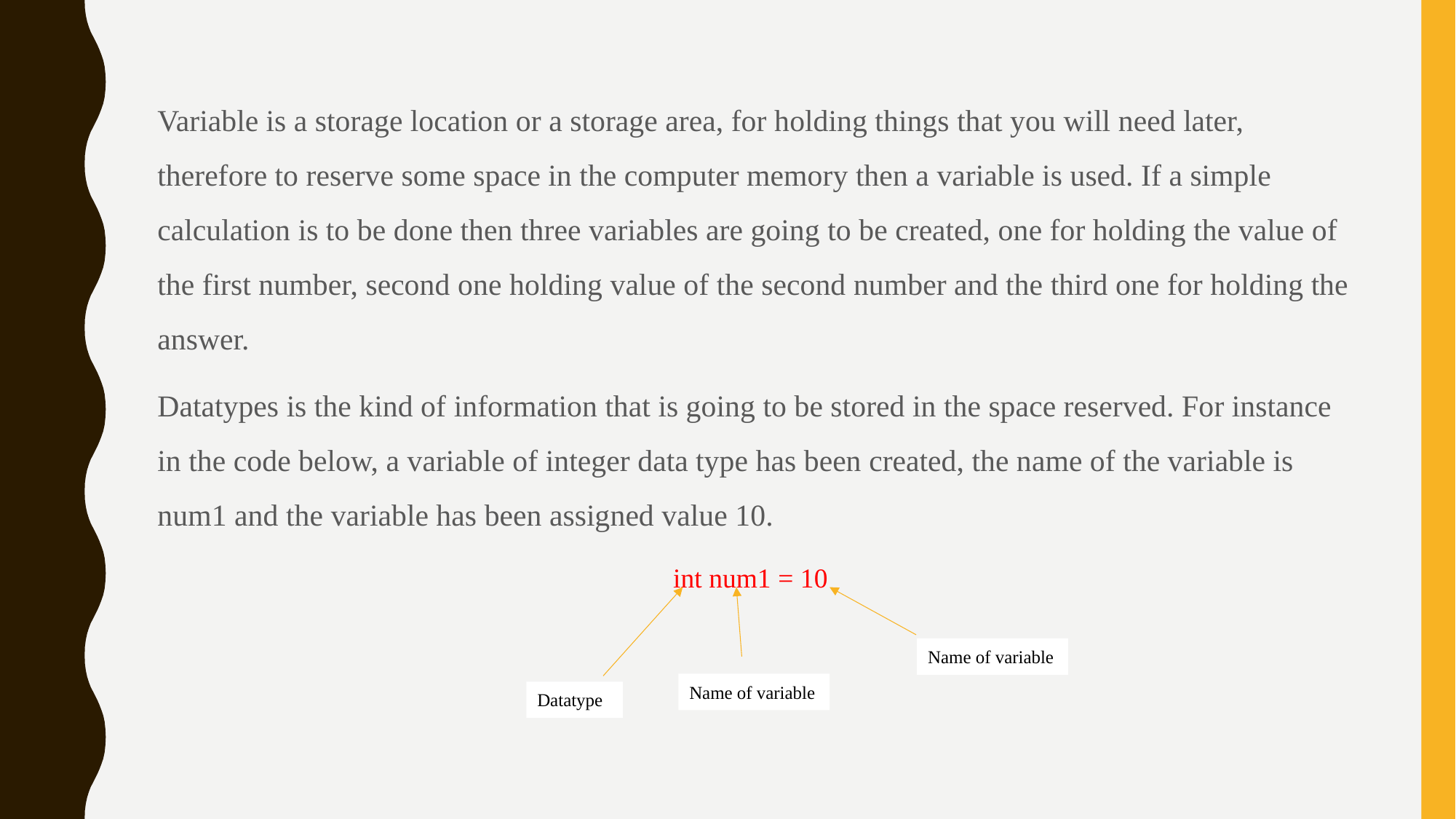

Variable is a storage location or a storage area, for holding things that you will need later, therefore to reserve some space in the computer memory then a variable is used. If a simple calculation is to be done then three variables are going to be created, one for holding the value of the first number, second one holding value of the second number and the third one for holding the answer.
Datatypes is the kind of information that is going to be stored in the space reserved. For instance in the code below, a variable of integer data type has been created, the name of the variable is num1 and the variable has been assigned value 10.
int num1 = 10

Name of variable
Name of variable
Datatype